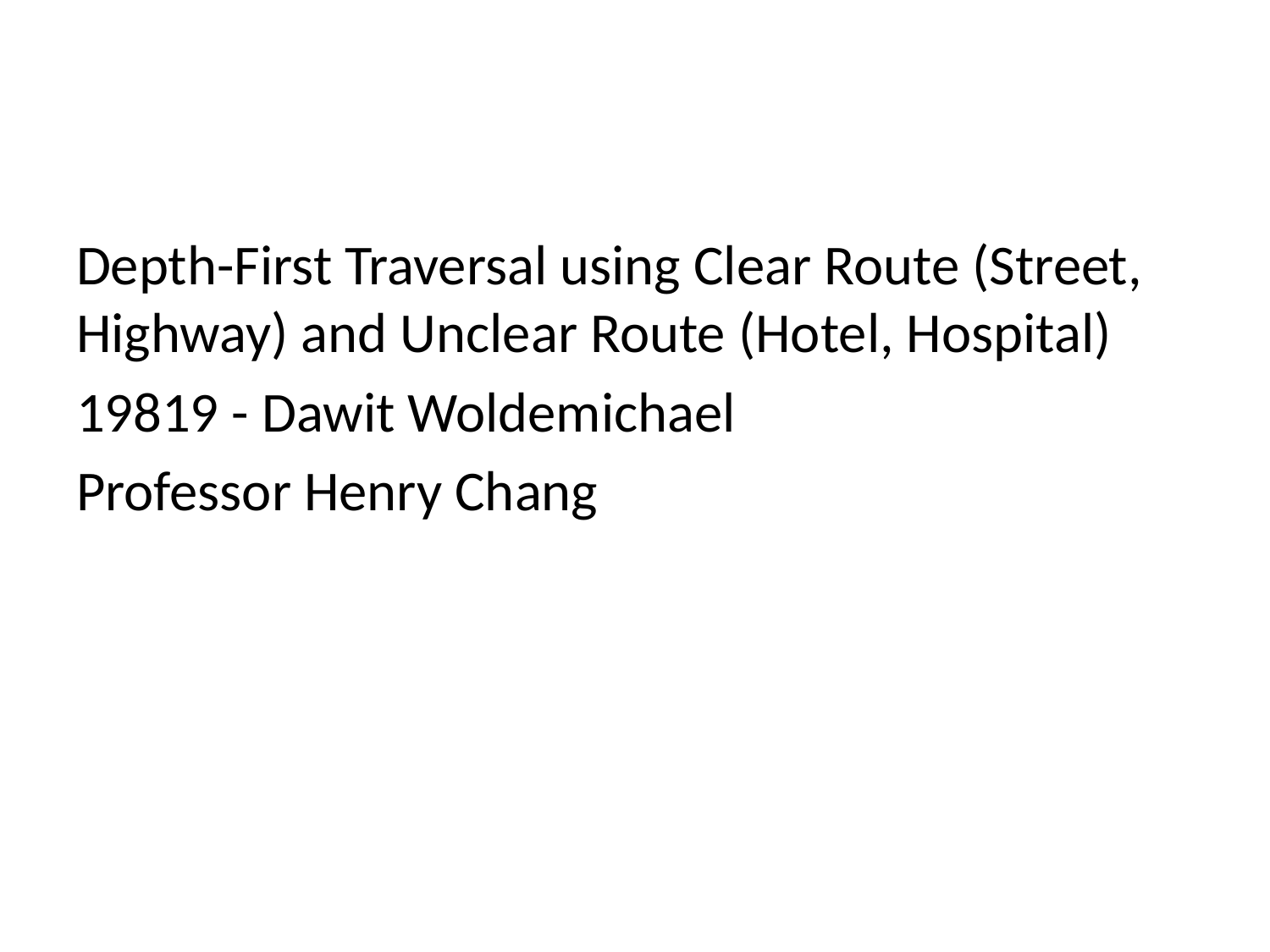

Depth-First Traversal using Clear Route (Street, Highway) and Unclear Route (Hotel, Hospital)
19819 - Dawit Woldemichael
Professor Henry Chang